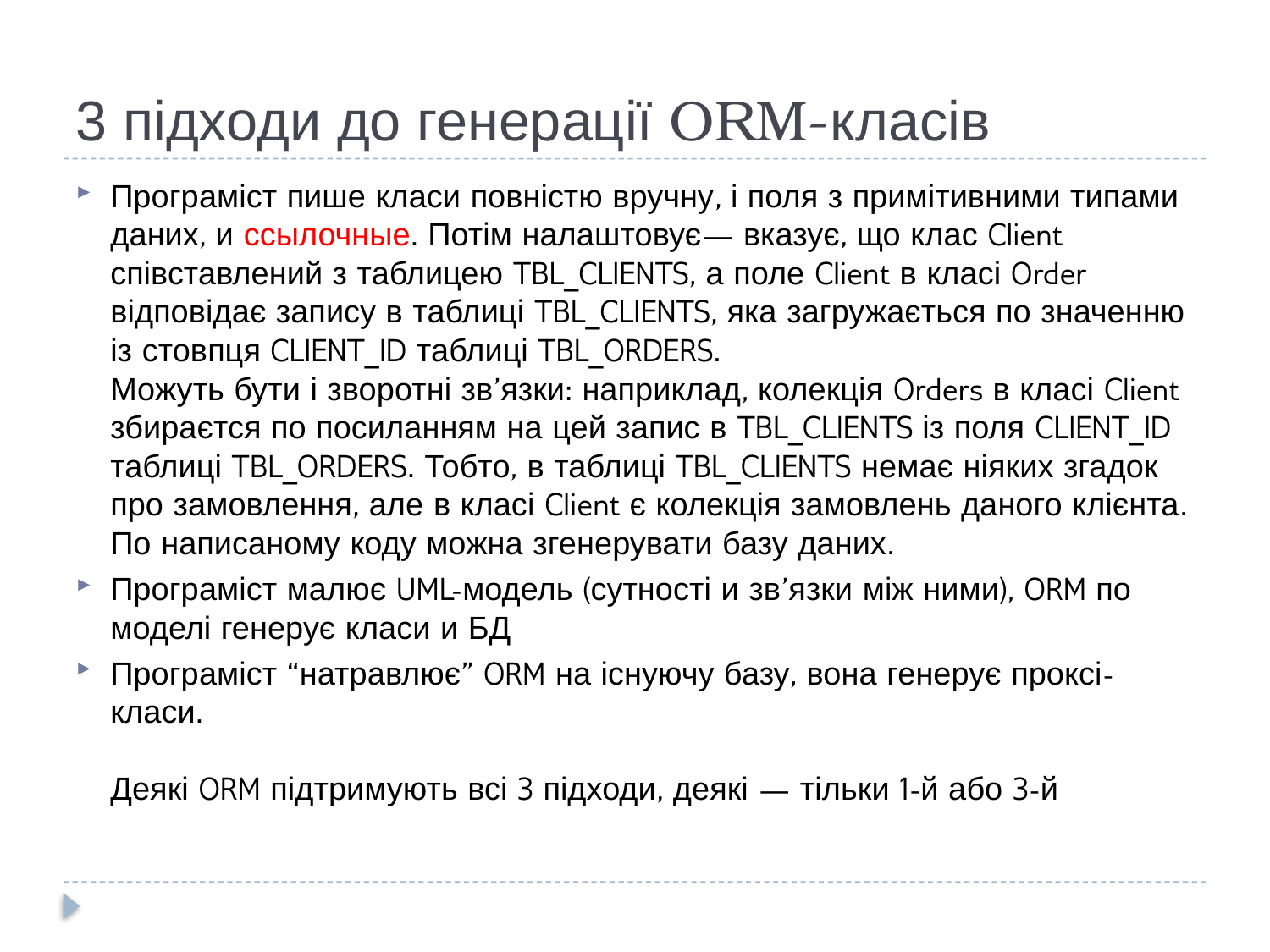

# 3 підходи до генерації ORM-класів
Програміст пише класи повністю вручну, і поля з примітивними типами даних, и ссылочные. Потім налаштовує— вказує, що клас Client співставлений з таблицею TBL_CLIENTS, а поле Client в класі Order відповідає запису в таблиці TBL_CLIENTS, яка загружається по значенню із стовпця CLIENT_ID таблиці TBL_ORDERS.
Можуть бути і зворотні зв’язки: наприклад, колекція Orders в класі Client збираєтся по посиланням на цей запис в TBL_CLIENTS із поля CLIENT_ID таблиці TBL_ORDERS. Тобто, в таблиці TBL_CLIENTS немає ніяких згадок про замовлення, але в класі Client є колекція замовлень даного клієнта.
По написаному коду можна згенерувати базу даних.
Програміст малює UML-модель (сутності и зв’язки між ними), ORM по моделі генерує класи и БД
Програміст “натравлює” ORM на існуючу базу, вона генерує проксі-класи.
Деякі ORM підтримують всі 3 підходи, деякі — тільки 1-й або 3-й